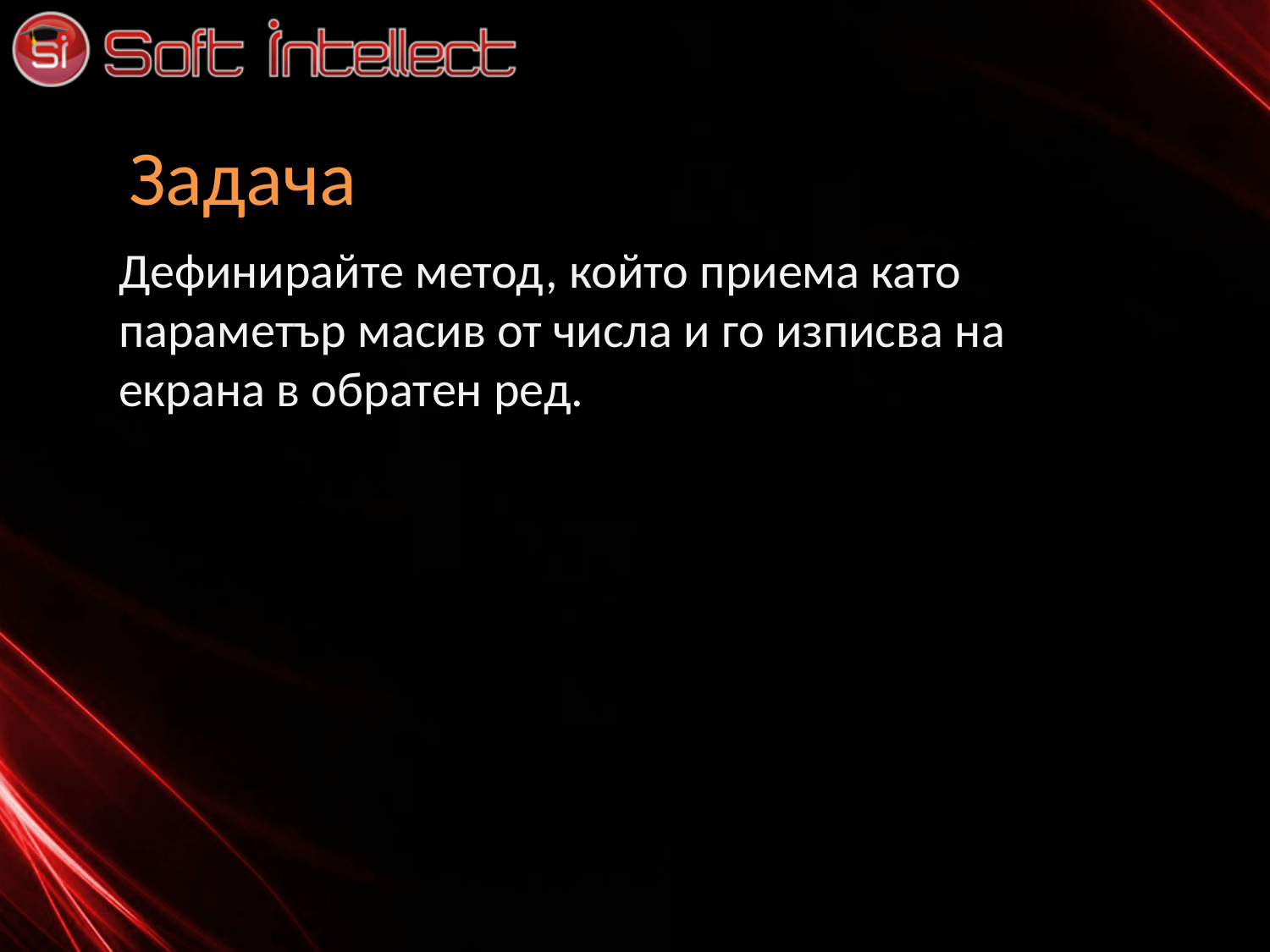

# Задача
Дефинирайте метод, който приема като параметър масив от числа и го изписва на екрана в обратен ред.